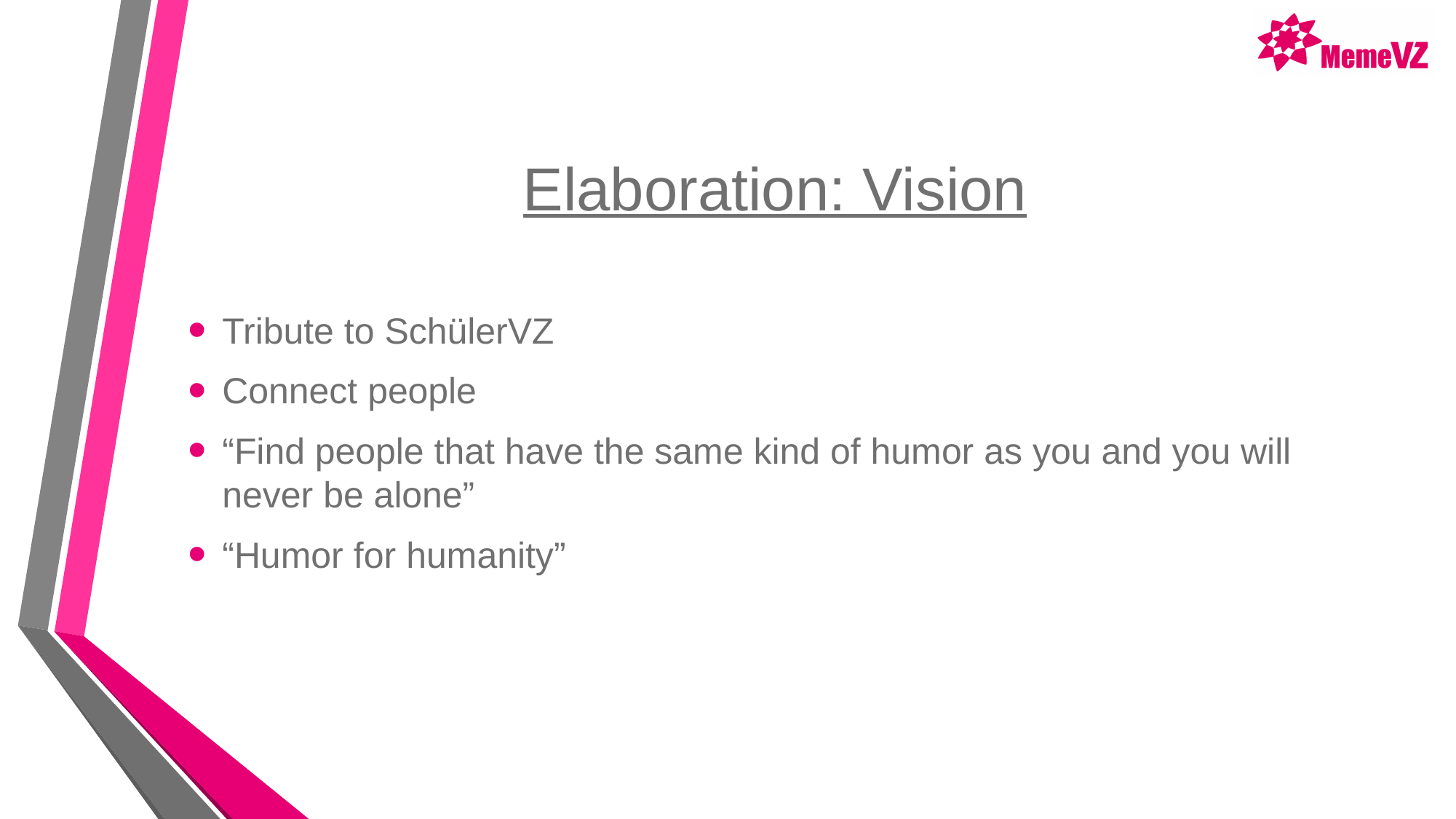

# Elaboration: Vision
Tribute to SchülerVZ
Connect people
“Find people that have the same kind of humor as you and you will never be alone”
“Humor for humanity”